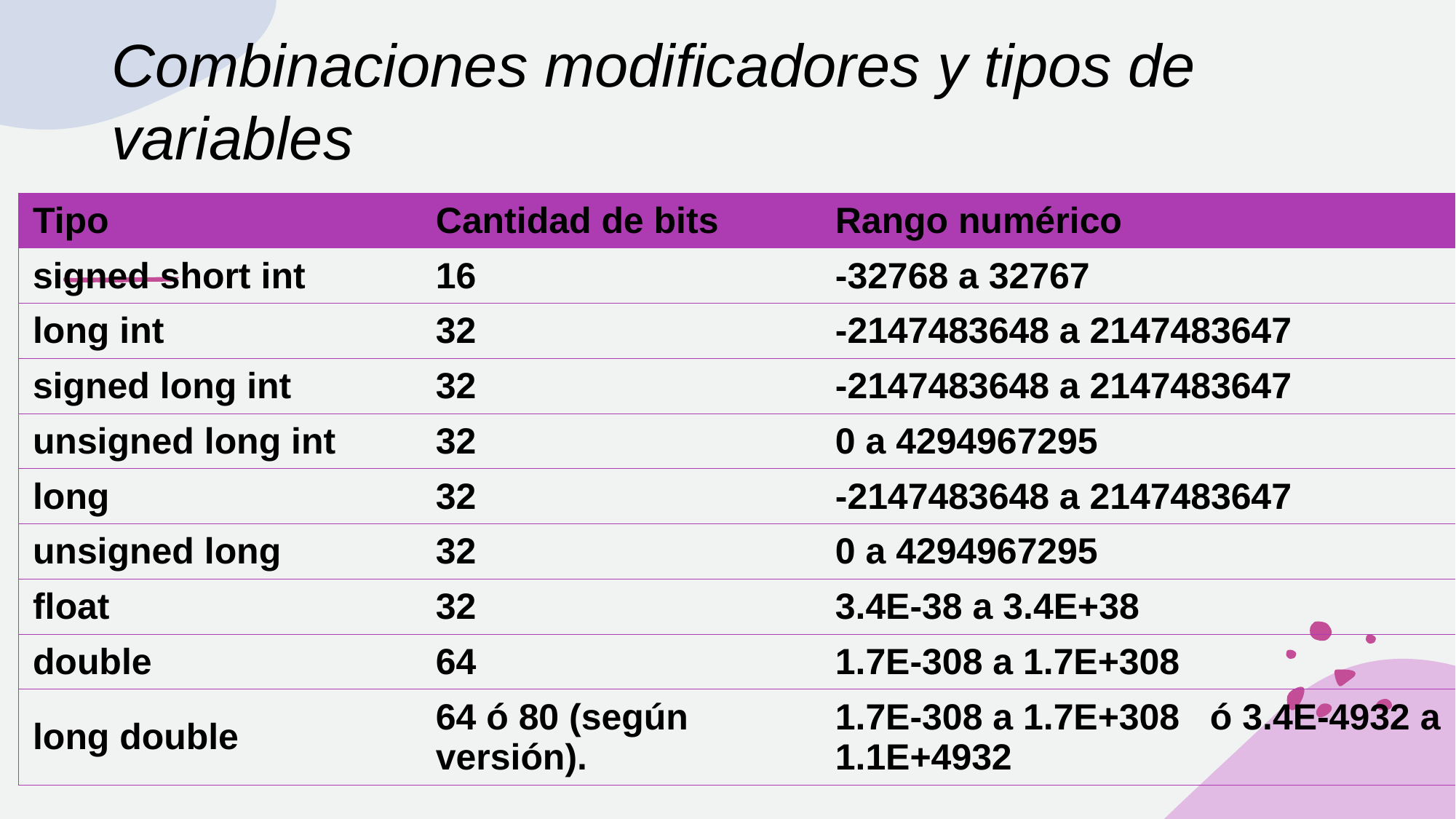

# Combinaciones modificadores y tipos de variables
| Tipo | Cantidad de bits | Rango numérico |
| --- | --- | --- |
| signed short int | 16 | -32768 a 32767 |
| long int | 32 | -2147483648 a 2147483647 |
| signed long int | 32 | -2147483648 a 2147483647 |
| unsigned long int | 32 | 0 a 4294967295 |
| long | 32 | -2147483648 a 2147483647 |
| unsigned long | 32 | 0 a 4294967295 |
| float | 32 | 3.4E-38 a 3.4E+38 |
| double | 64 | 1.7E-308 a 1.7E+308 |
| long double | 64 ó 80 (según versión). | 1.7E-308 a 1.7E+308   ó 3.4E-4932 a 1.1E+4932 |